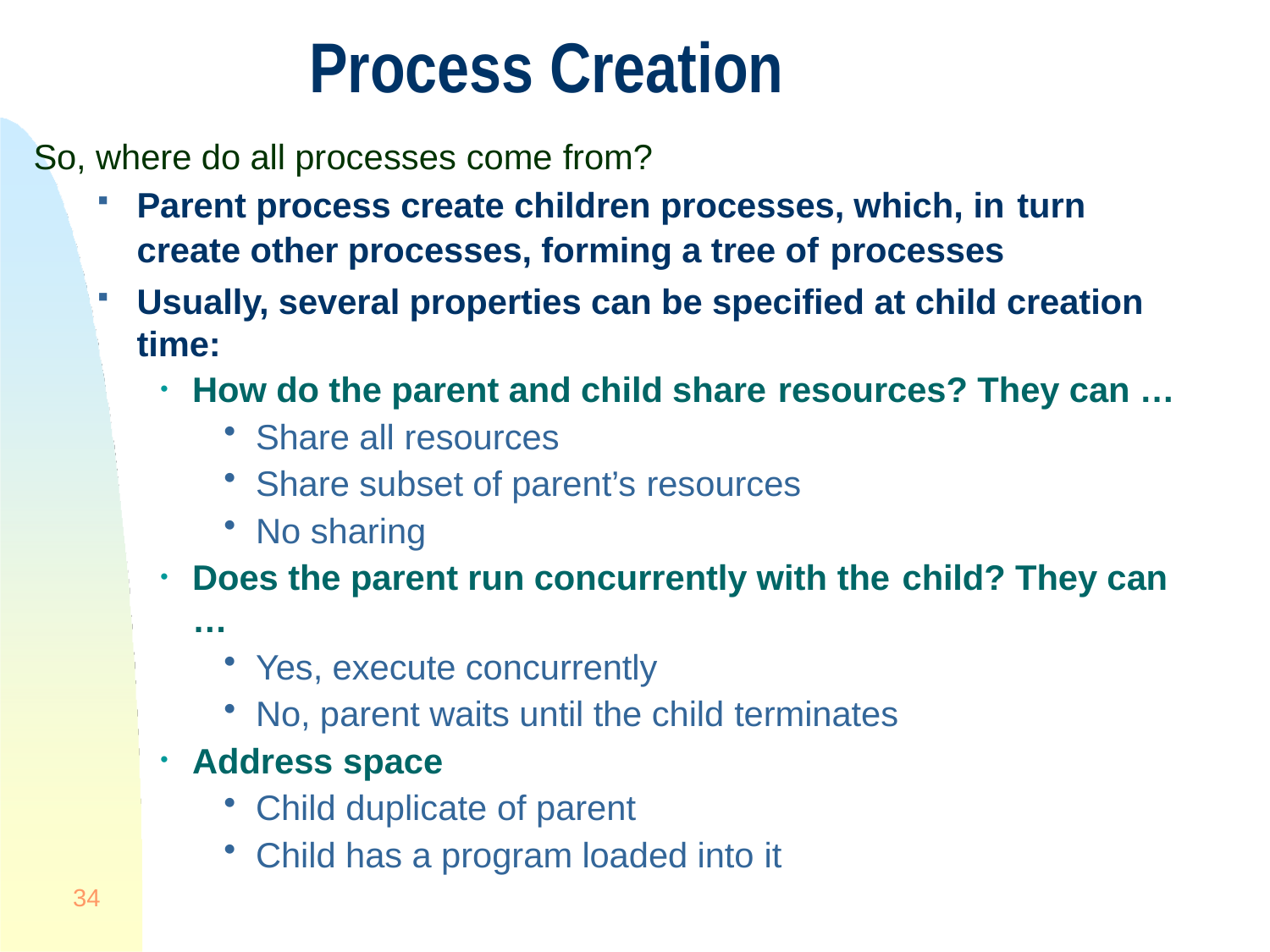

# Process Creation
So, where do all processes come from?
Parent process create children processes, which, in turn
create other processes, forming a tree of processes
Usually, several properties can be specified at child creation time:
How do the parent and child share resources? They can …
Share all resources
Share subset of parent’s resources
No sharing
Does the parent run concurrently with the child? They can …
Yes, execute concurrently
No, parent waits until the child terminates
Address space
Child duplicate of parent
Child has a program loaded into it
34